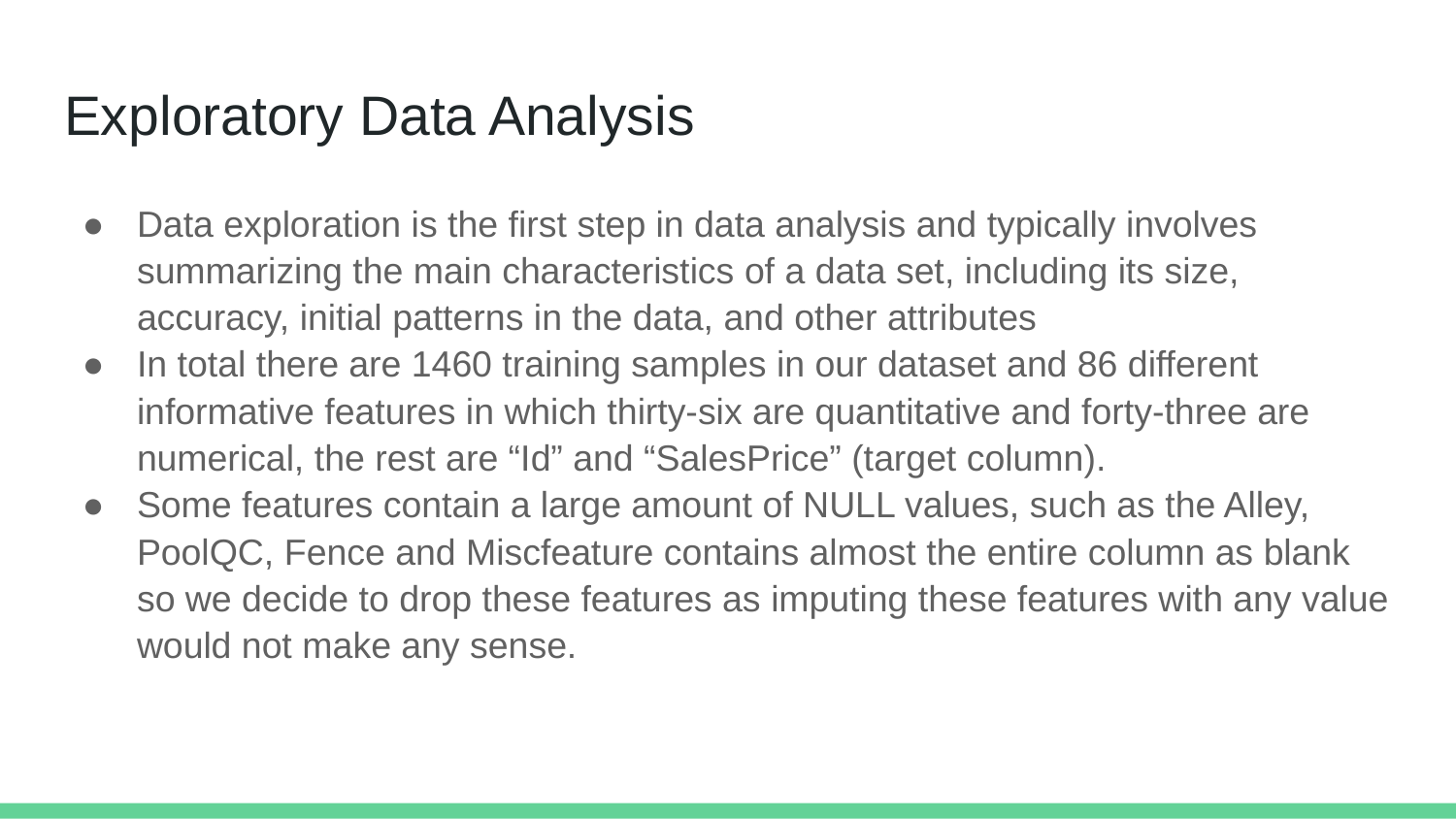

# Exploratory Data Analysis

Data exploration is the first step in data analysis and typically involves summarizing the main characteristics of a data set, including its size, accuracy, initial patterns in the data, and other attributes
In total there are 1460 training samples in our dataset and 86 different informative features in which thirty-six are quantitative and forty-three are numerical, the rest are “Id” and “SalesPrice” (target column).
Some features contain a large amount of NULL values, such as the Alley, PoolQC, Fence and Miscfeature contains almost the entire column as blank so we decide to drop these features as imputing these features with any value would not make any sense.